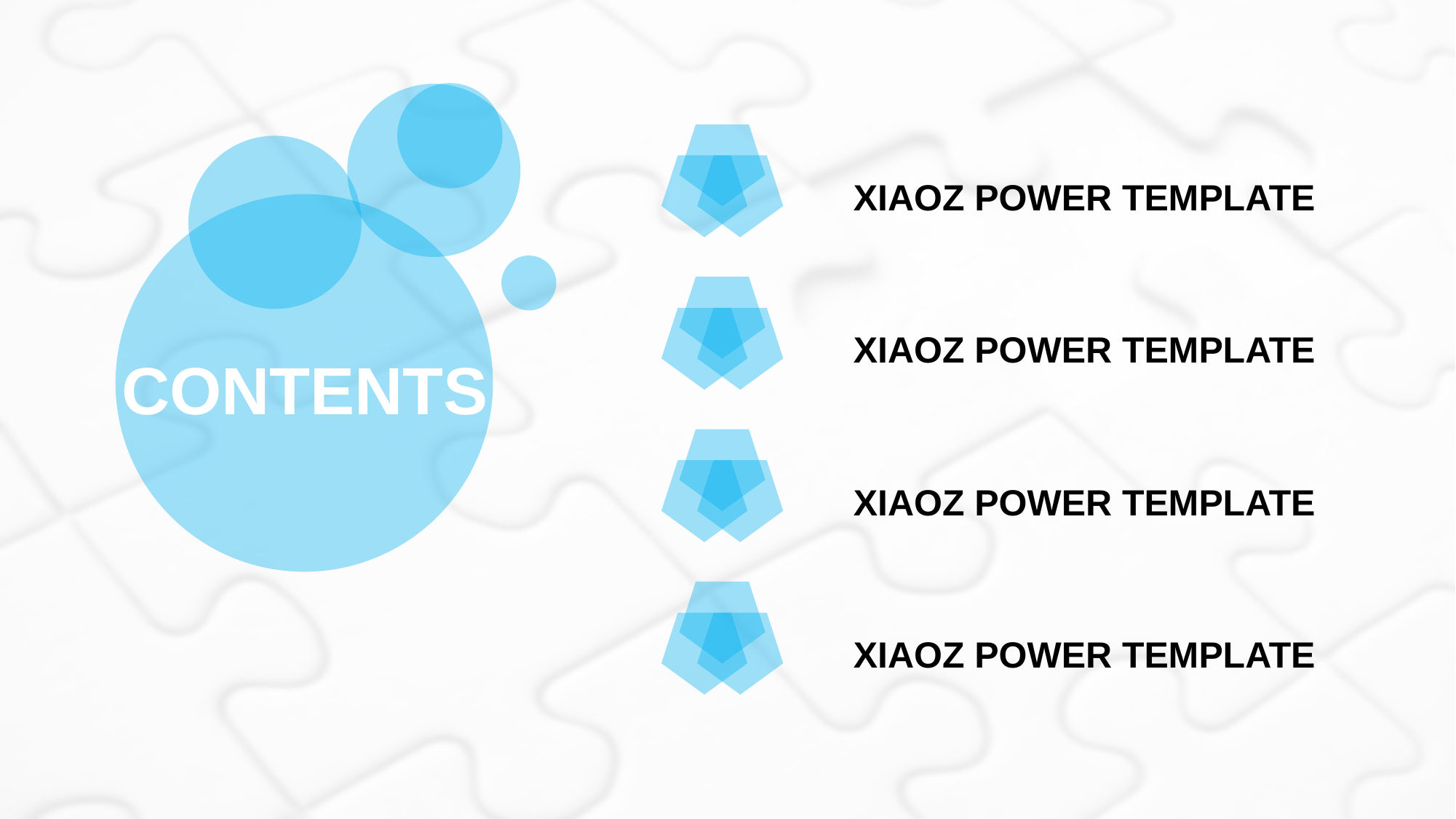

XIAOZ POWER TEMPLATE

XIAOZ POWER TEMPLATE
CONTENTS

XIAOZ POWER TEMPLATE

XIAOZ POWER TEMPLATE